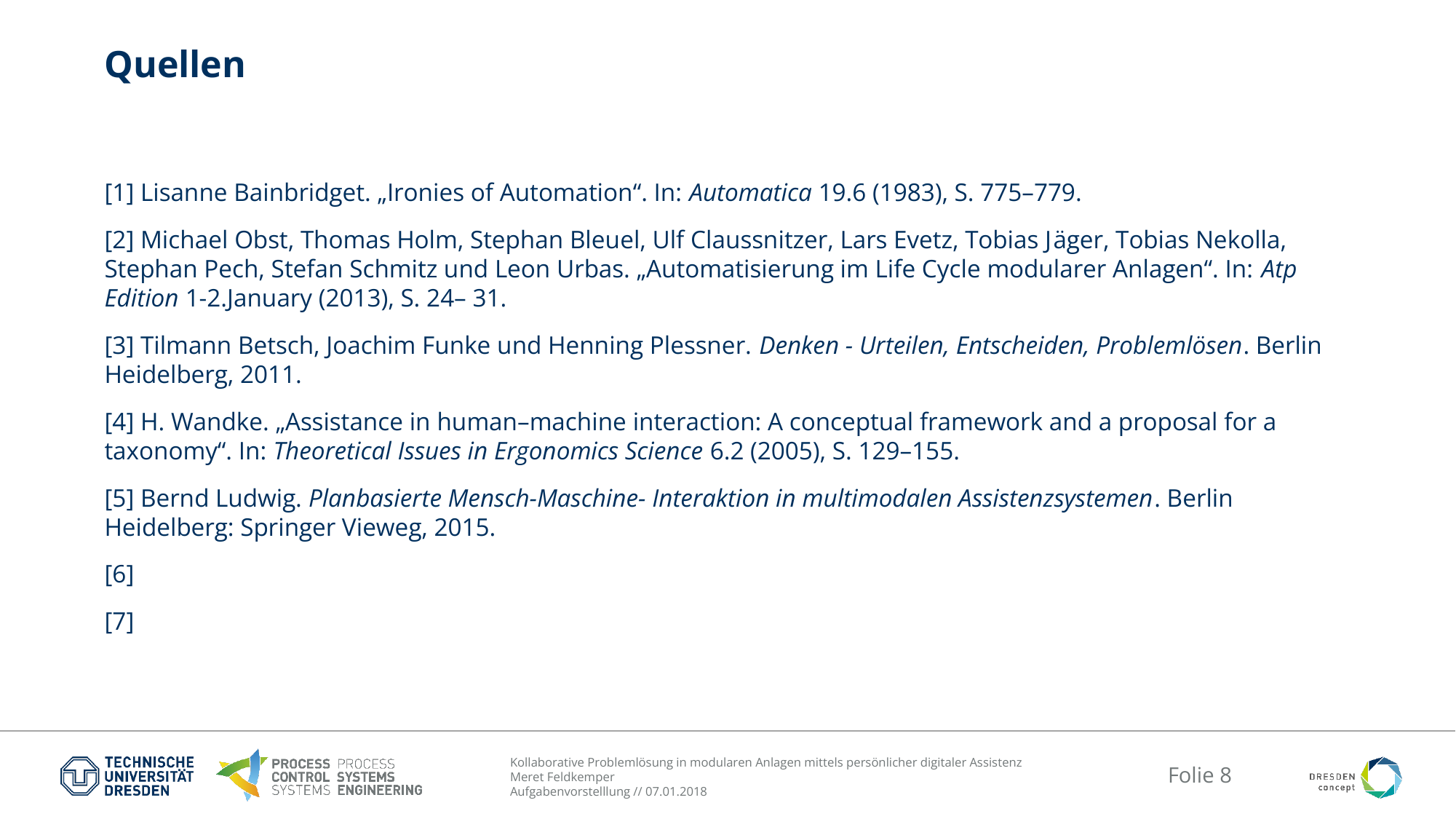

# Quellen
[1] Lisanne Bainbridget. „Ironies of Automation“. In: Automatica 19.6 (1983), S. 775–779.
[2] Michael Obst, Thomas Holm, Stephan Bleuel, Ulf Claussnitzer, Lars Evetz, Tobias Jäger, Tobias Nekolla, Stephan Pech, Stefan Schmitz und Leon Urbas. „Automatisierung im Life Cycle modularer Anlagen“. In: Atp Edition 1-2.January (2013), S. 24– 31.
[3] Tilmann Betsch, Joachim Funke und Henning Plessner. Denken - Urteilen, Entscheiden, Problemlösen. Berlin Heidelberg, 2011.
[4] H. Wandke. „Assistance in human–machine interaction: A conceptual framework and a proposal for a taxonomy“. In: Theoretical Issues in Ergonomics Science 6.2 (2005), S. 129–155.
[5] Bernd Ludwig. Planbasierte Mensch-Maschine- Interaktion in multimodalen Assistenzsystemen. Berlin Heidelberg: Springer Vieweg, 2015.
[6]
[7]